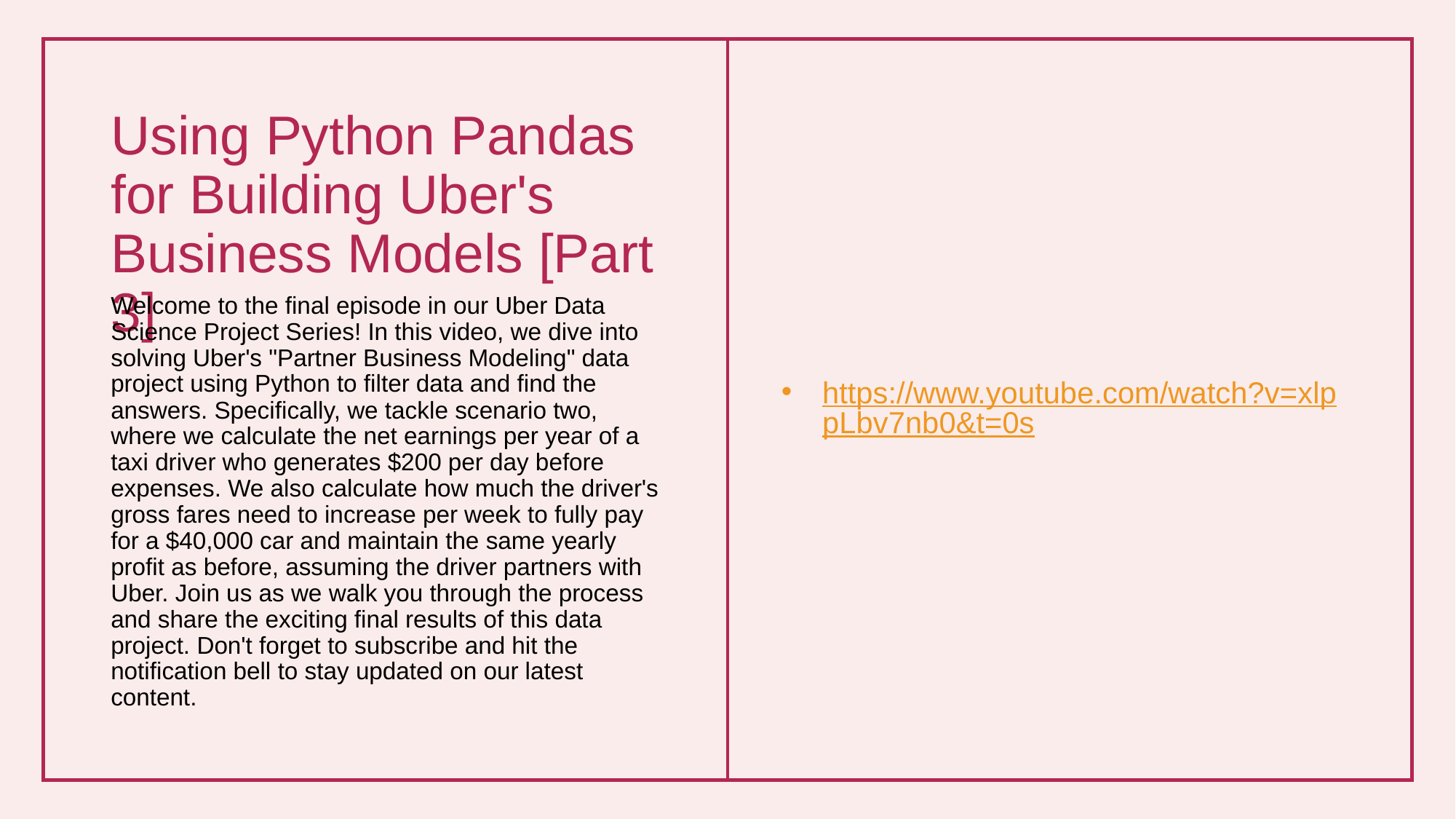

# Using Python Pandas for Building Uber's Business Models [Part 3]
https://www.youtube.com/watch?v=xlppLbv7nb0&t=0s
Welcome to the final episode in our Uber Data Science Project Series! In this video, we dive into solving Uber's "Partner Business Modeling" data project using Python to filter data and find the answers. Specifically, we tackle scenario two, where we calculate the net earnings per year of a taxi driver who generates $200 per day before expenses. We also calculate how much the driver's gross fares need to increase per week to fully pay for a $40,000 car and maintain the same yearly profit as before, assuming the driver partners with Uber. Join us as we walk you through the process and share the exciting final results of this data project. Don't forget to subscribe and hit the notification bell to stay updated on our latest content.